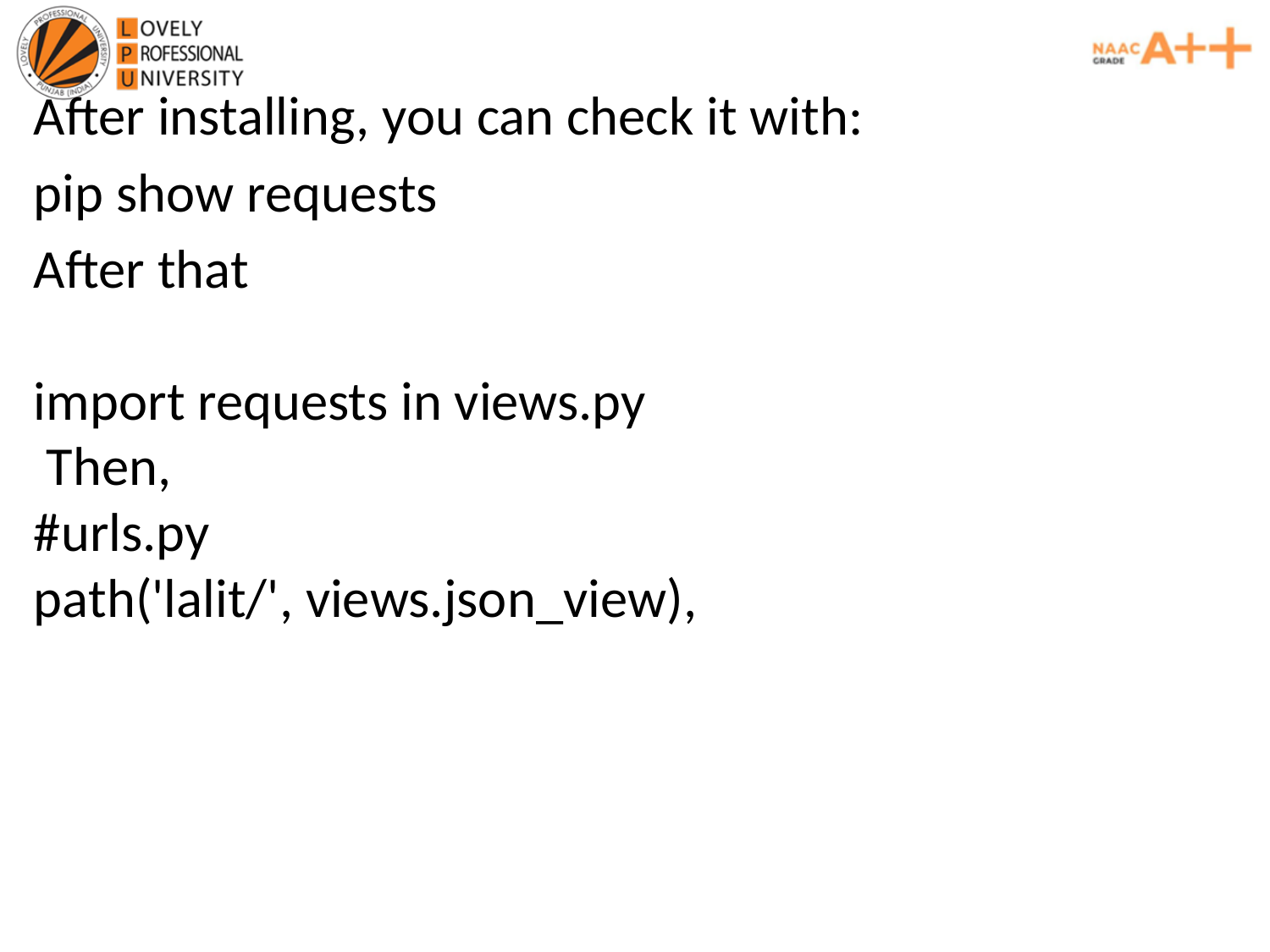

After installing, you can check it with:
pip show requests
After that
import requests in views.py
 Then,
#urls.py
path('lalit/', views.json_view),